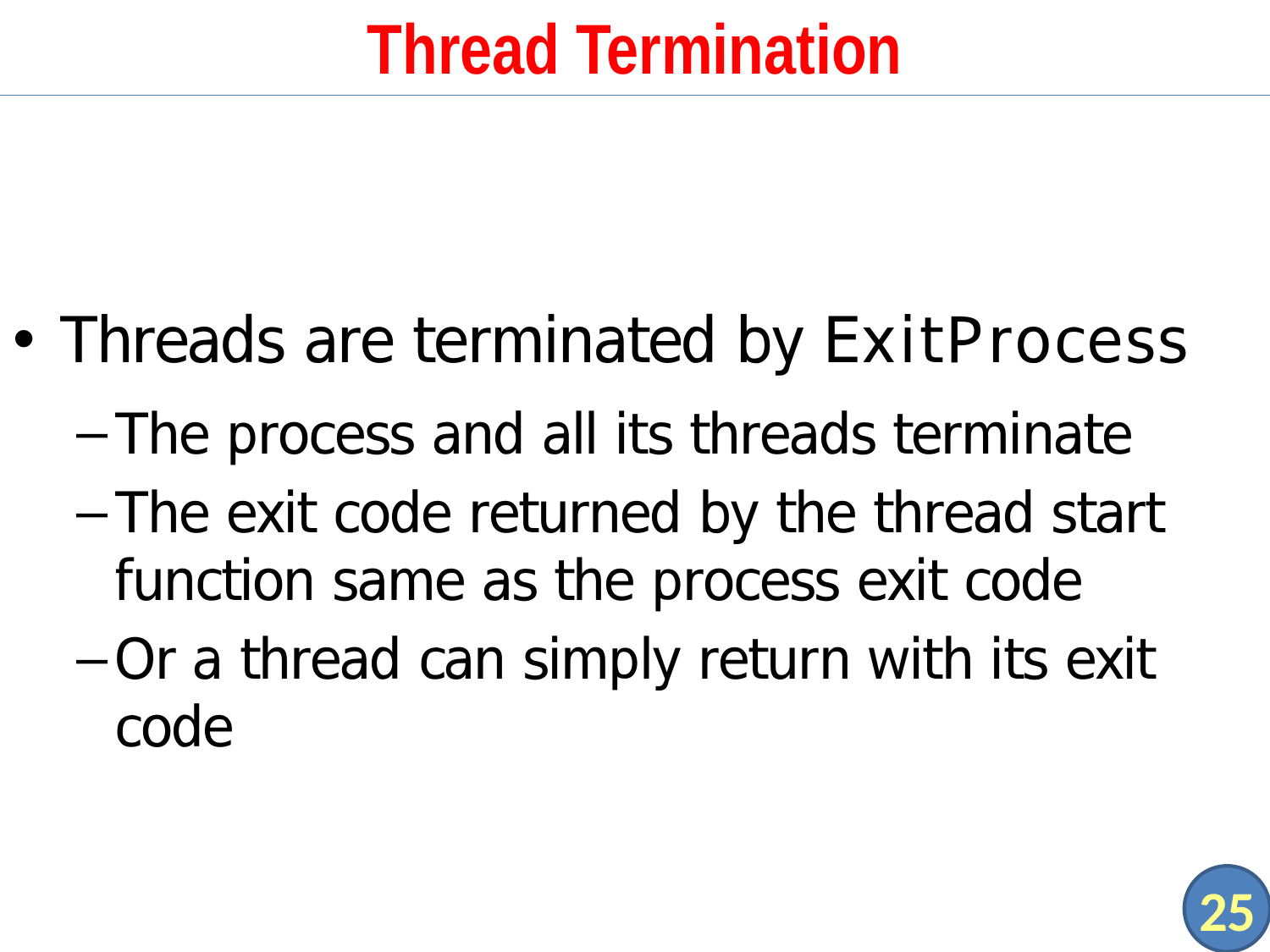

# Thread Termination
Threads are terminated by ExitProcess
The process and all its threads terminate
The exit code returned by the thread start function same as the process exit code
Or a thread can simply return with its exit code
25